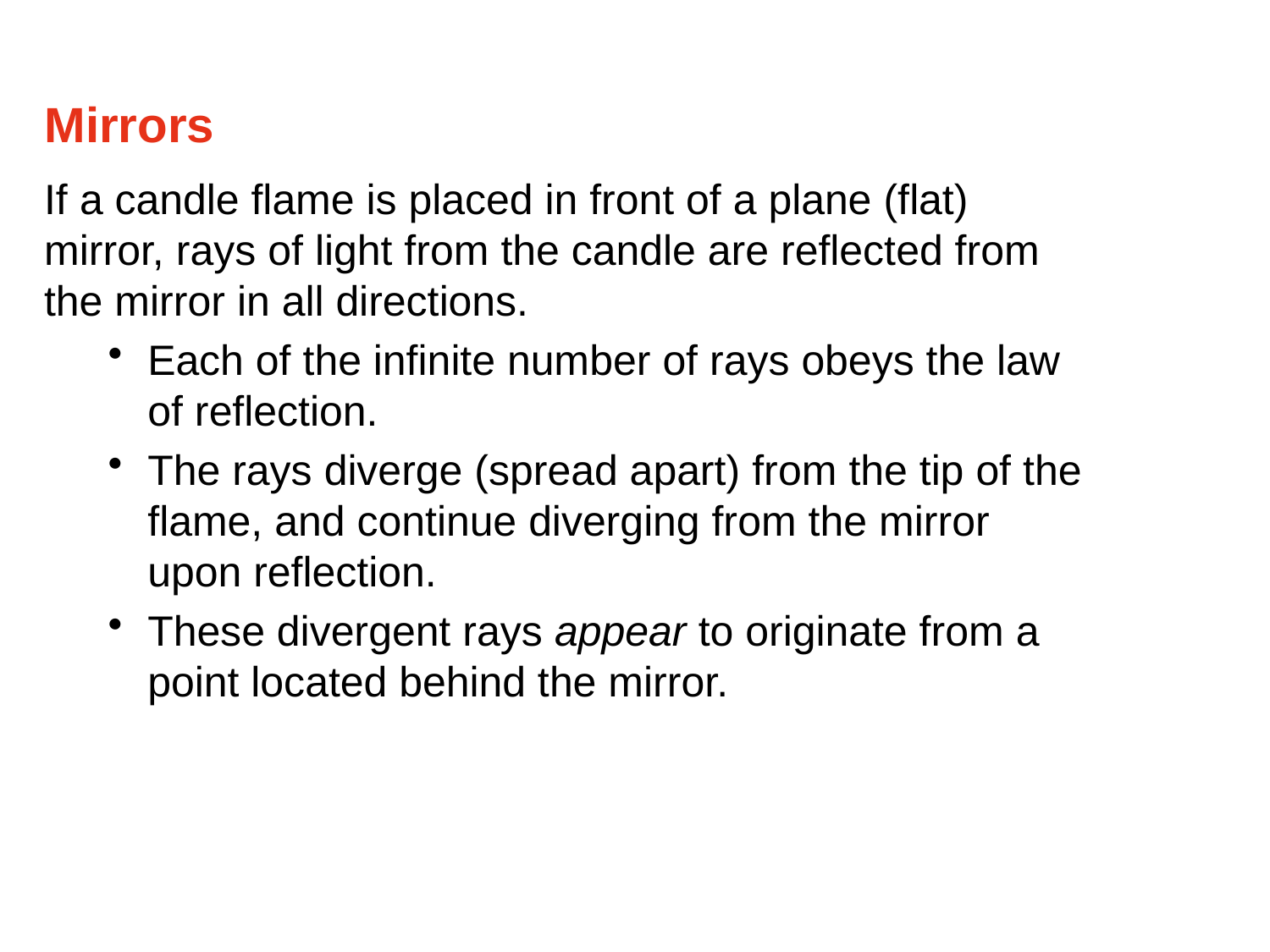

Mirrors
If a candle flame is placed in front of a plane (flat) mirror, rays of light from the candle are reflected from the mirror in all directions.
Each of the infinite number of rays obeys the law of reflection.
The rays diverge (spread apart) from the tip of the flame, and continue diverging from the mirror upon reflection.
These divergent rays appear to originate from a point located behind the mirror.